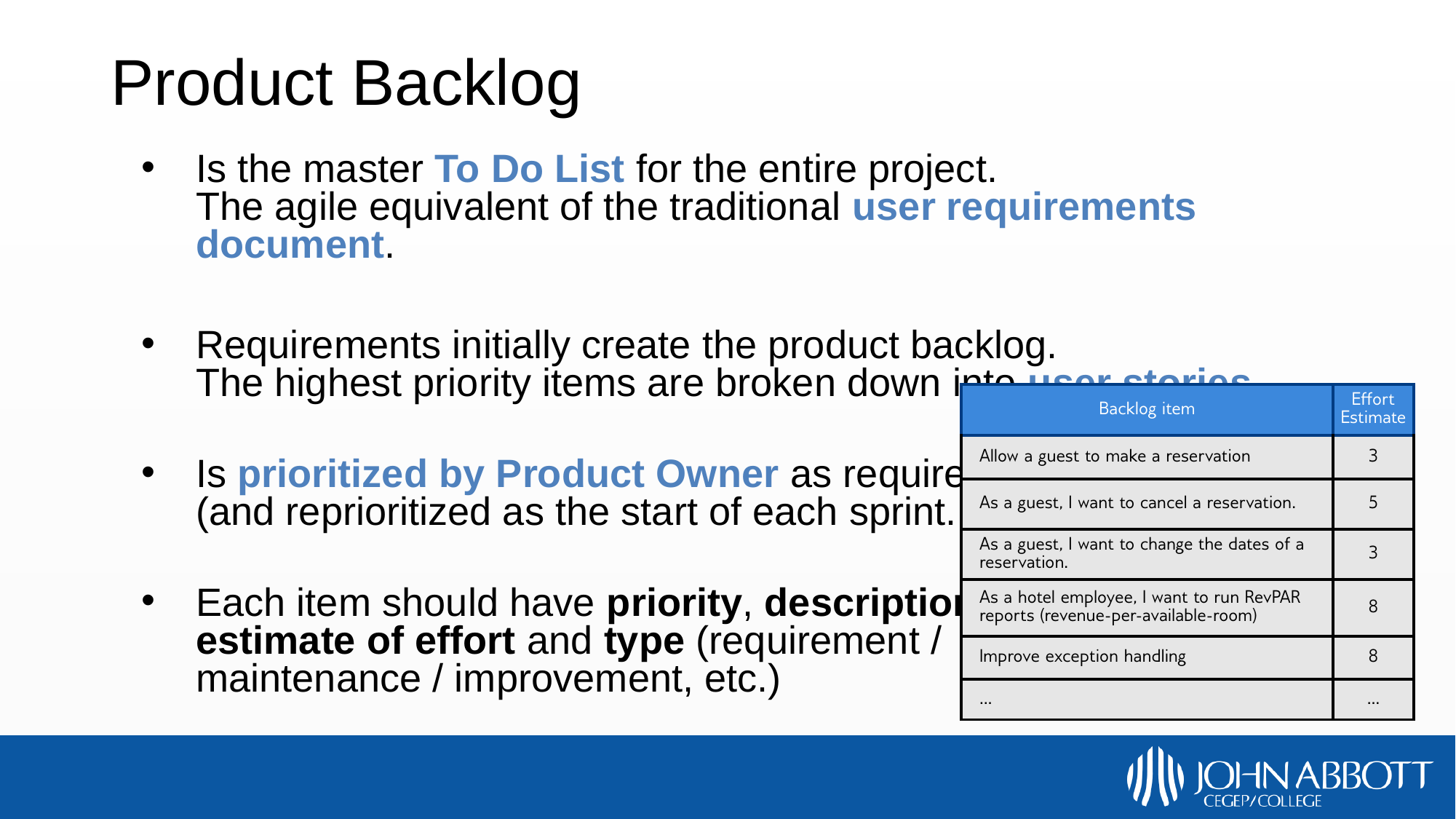

# Product Backlog
Is the master To Do List for the entire project.
The agile equivalent of the traditional user requirements document.
Requirements initially create the product backlog.
The highest priority items are broken down into user stories.
Is prioritized by Product Owner as required
(and reprioritized as the start of each sprint.
Each item should have priority, description,
estimate of effort and type (requirement /
maintenance / improvement, etc.)
| Backlog item | Effort Estimate |
| --- | --- |
| Allow a guest to make a reservation | 3 |
| As a guest, I want to cancel a reservation. | 5 |
| As a guest, I want to change the dates of a reservation. | 3 |
| As a hotel employee, I want to run RevPAR reports (revenue-per-available-room) | 8 |
| Improve exception handling | 8 |
| … | … |